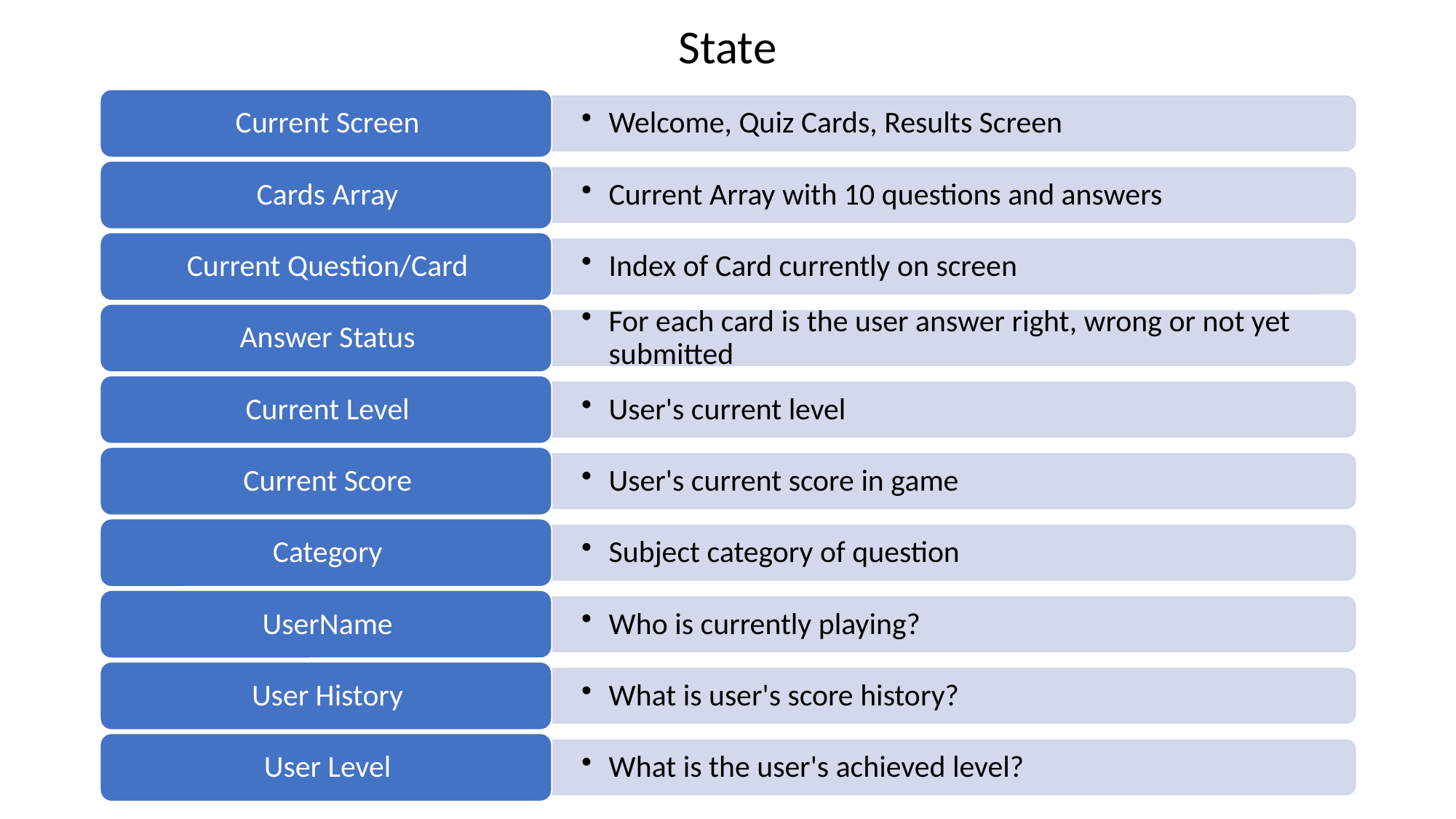

# State
Welcome, Quiz Cards, Results Screen
Current Screen
Current Array with 10 questions and answers
Cards Array
Index of Card currently on screen
Current Question/Card
For each card is the user answer right, wrong or not yet submitted
Answer Status
User's current level
Current Level
User's current score in game
Current Score
Subject category of question
Category
Who is currently playing?
UserName
What is user's score history?
User History
What is the user's achieved level?
User Level